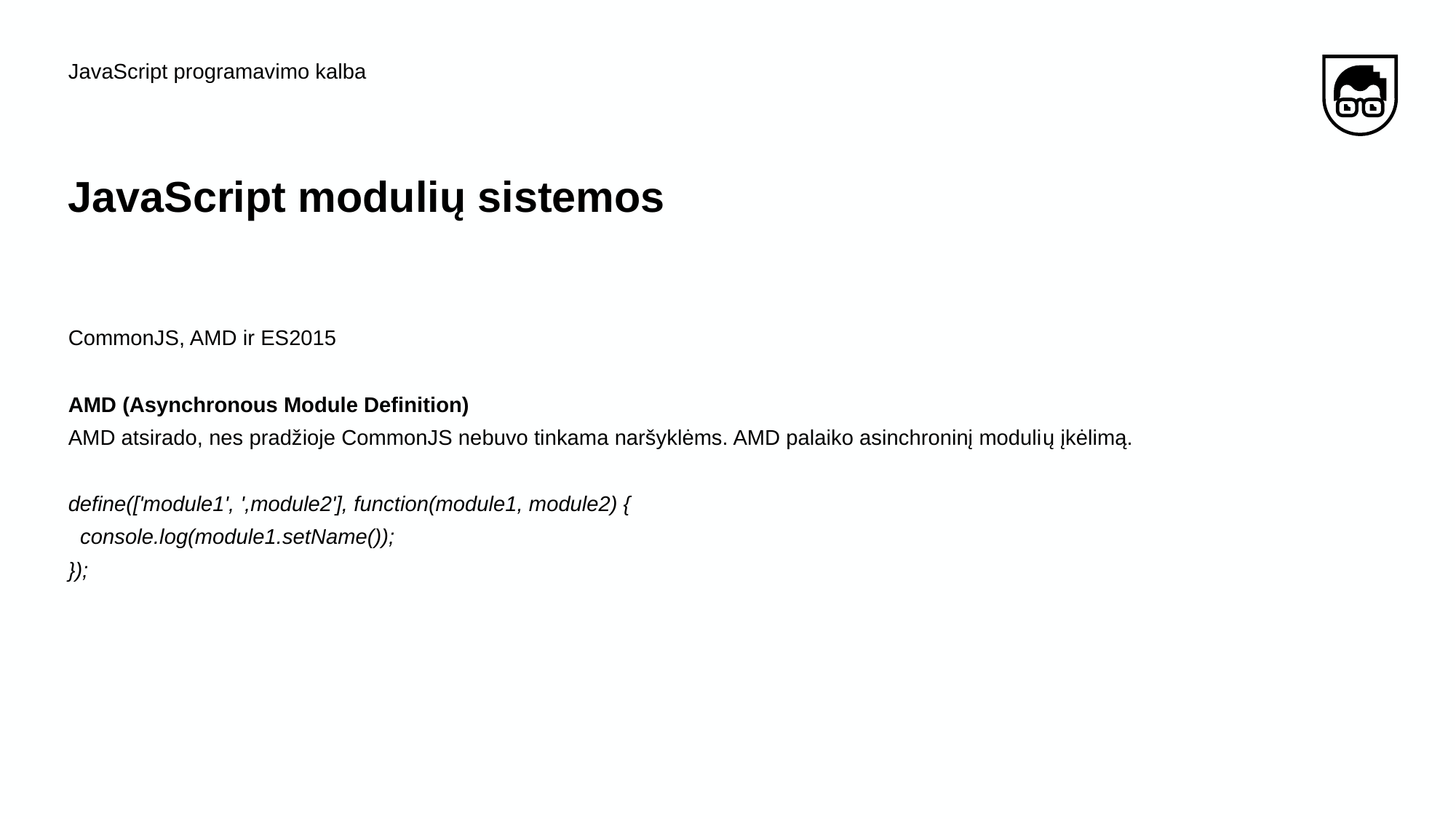

JavaScript programavimo kalba
# JavaScript modulių sistemos
CommonJS, AMD ir ES2015

AMD (Asynchronous Module Definition)
AMD atsirado, nes pradžioje CommonJS nebuvo tinkama naršyklėms. AMD palaiko asinchroninį modulių įkėlimą.

define(['module1', ',module2'], function(module1, module2) {
  console.log(module1.setName());
});